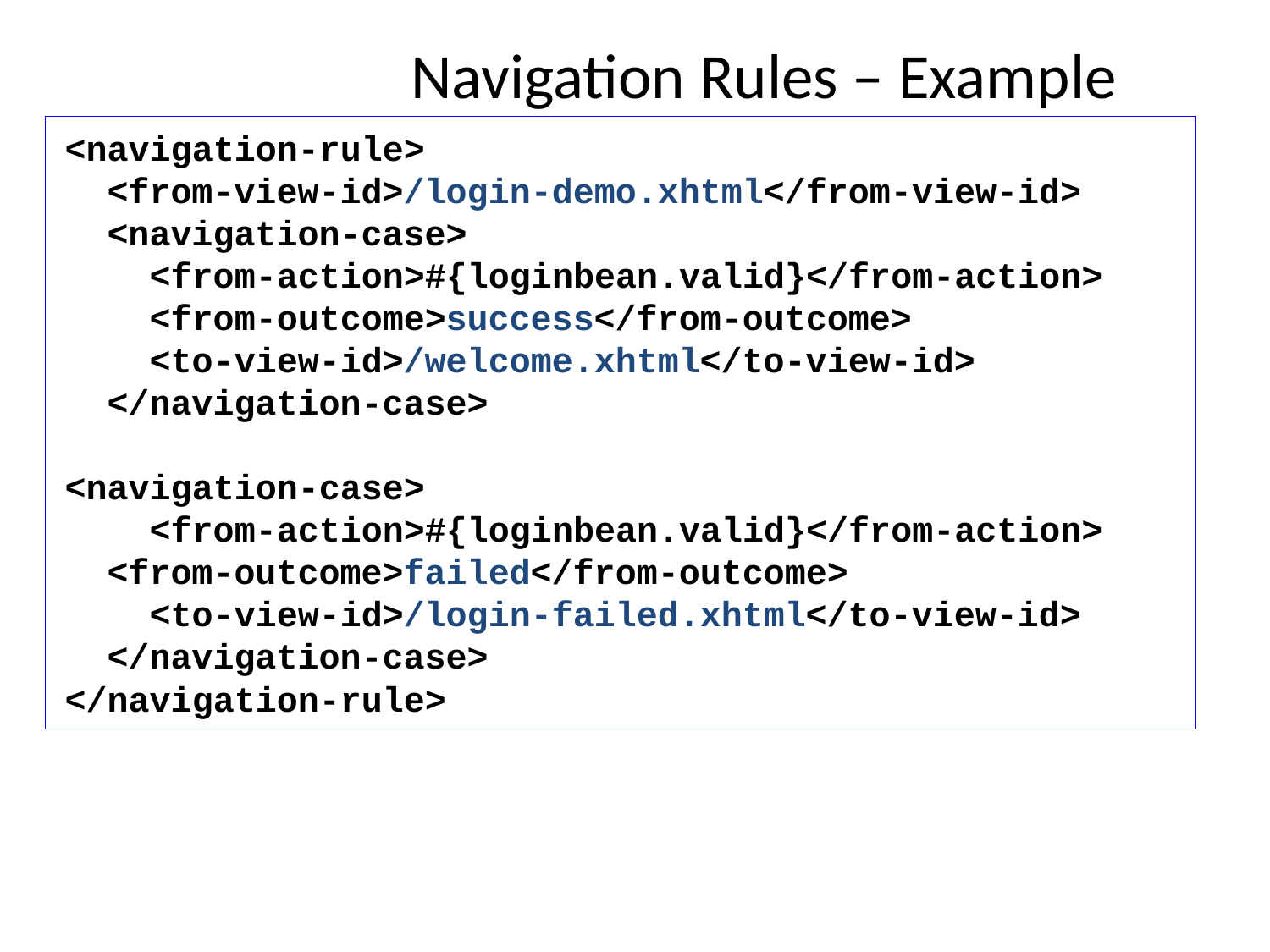

Navigation Rules – Example
<navigation-rule>
  <from-view-id>/login-demo.xhtml</from-view-id>
  <navigation-case>
    <from-action>#{loginbean.valid}</from-action>
    <from-outcome>success</from-outcome>
    <to-view-id>/welcome.xhtml</to-view-id>
  </navigation-case>

<navigation-case>
    <from-action>#{loginbean.valid}</from-action>
  <from-outcome>failed</from-outcome>
    <to-view-id>/login-failed.xhtml</to-view-id>
  </navigation-case>
</navigation-rule>